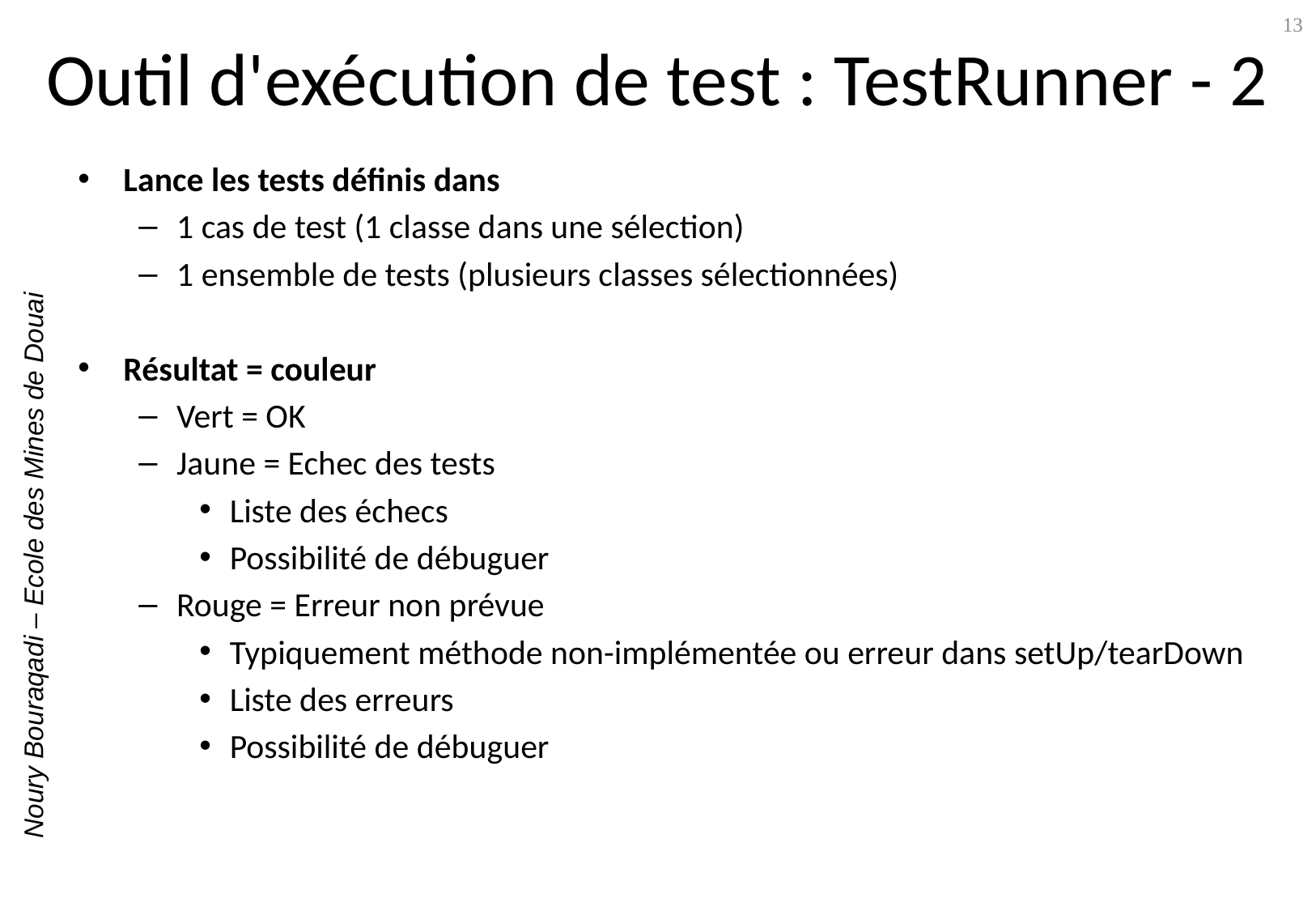

# Outil d'exécution de test : TestRunner - 2
13
Lance les tests définis dans
1 cas de test (1 classe dans une sélection)
1 ensemble de tests (plusieurs classes sélectionnées)

Résultat = couleur
Vert = OK
Jaune = Echec des tests
Liste des échecs
Possibilité de débuguer
Rouge = Erreur non prévue
Typiquement méthode non-implémentée ou erreur dans setUp/tearDown
Liste des erreurs
Possibilité de débuguer